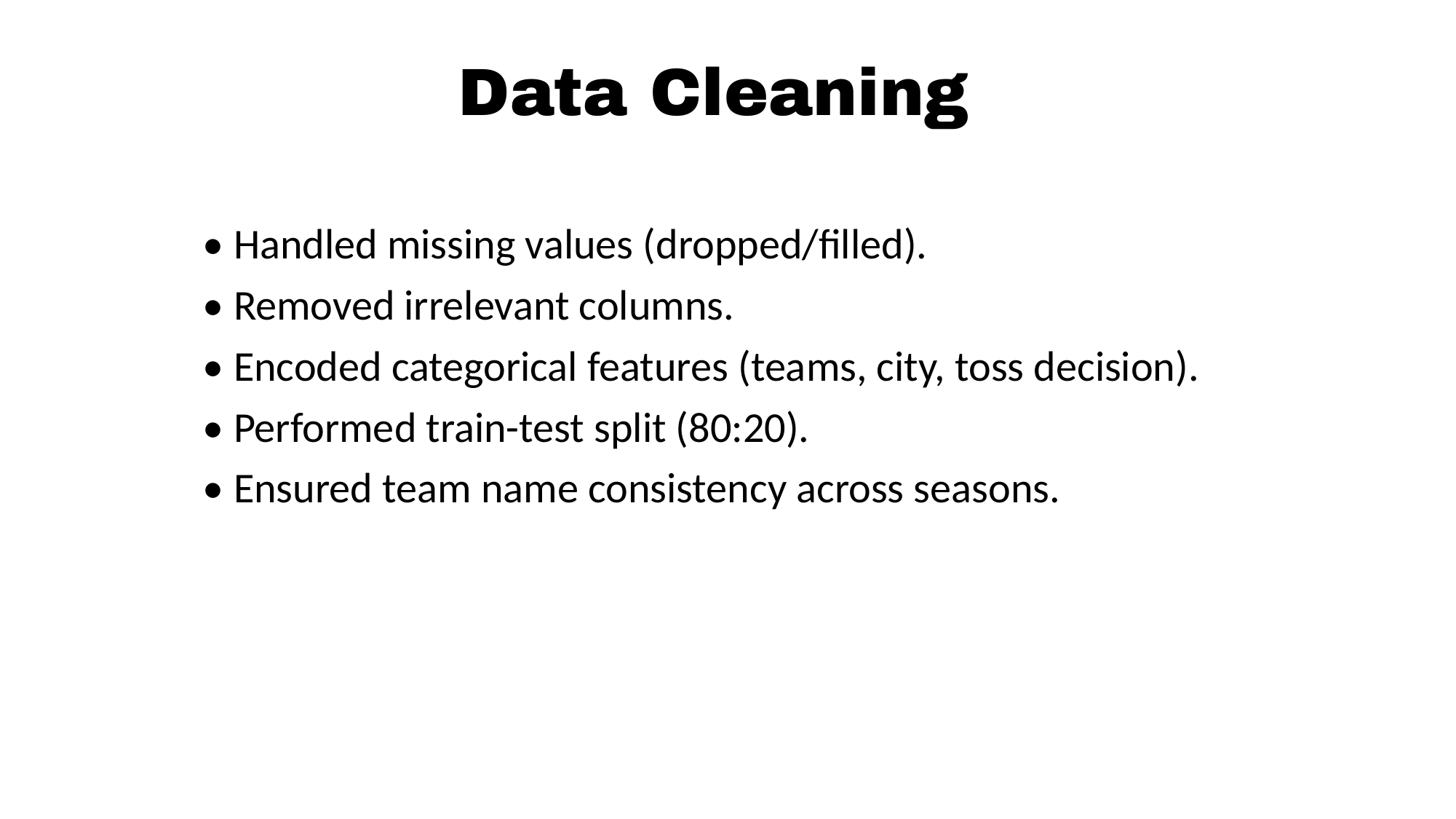

Data Cleaning
• Handled missing values (dropped/filled).
• Removed irrelevant columns.
• Encoded categorical features (teams, city, toss decision).
• Performed train-test split (80:20).
• Ensured team name consistency across seasons.